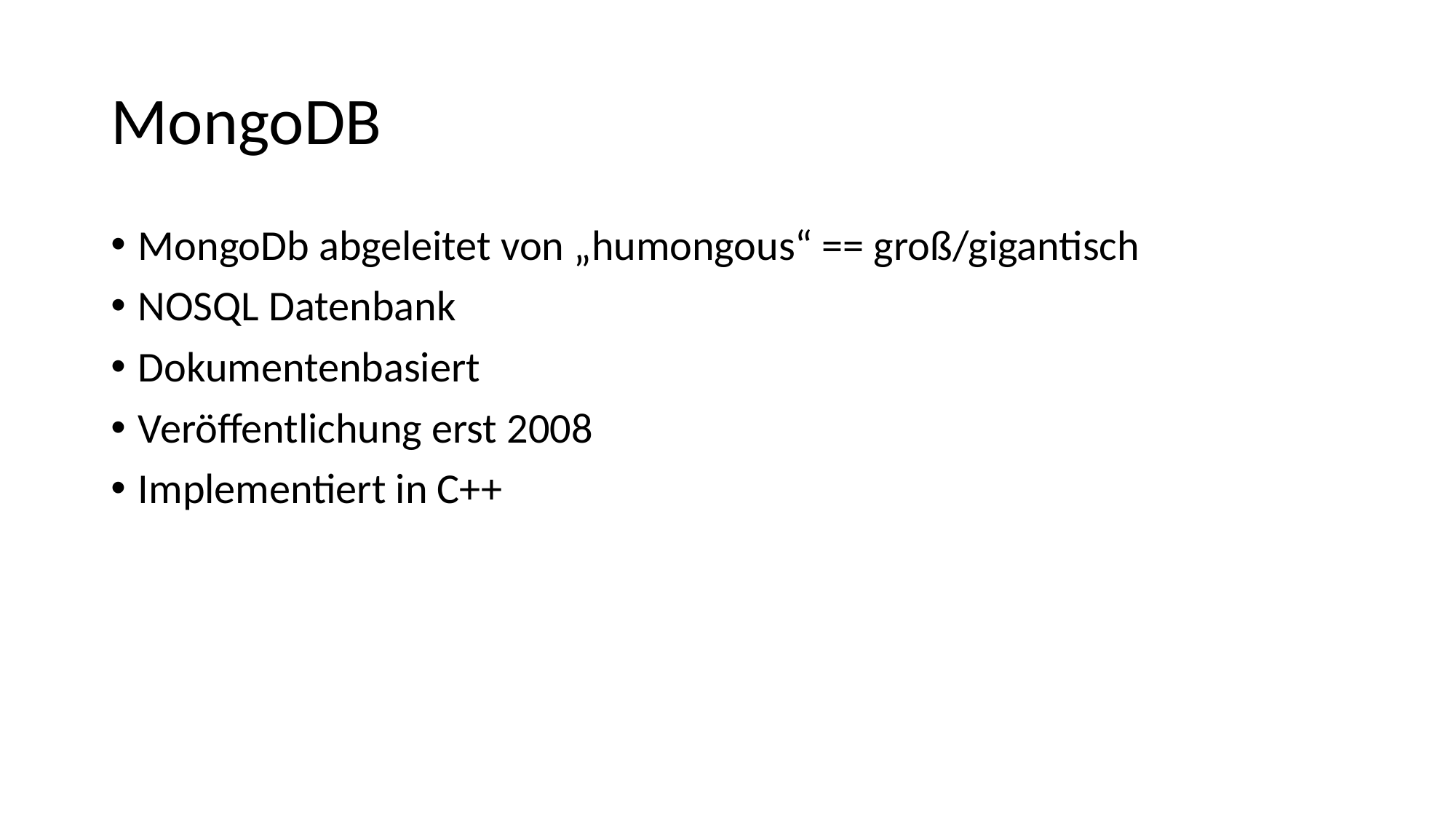

# MongoDB
MongoDb abgeleitet von „humongous“ == groß/gigantisch
NOSQL Datenbank
Dokumentenbasiert
Veröffentlichung erst 2008
Implementiert in C++